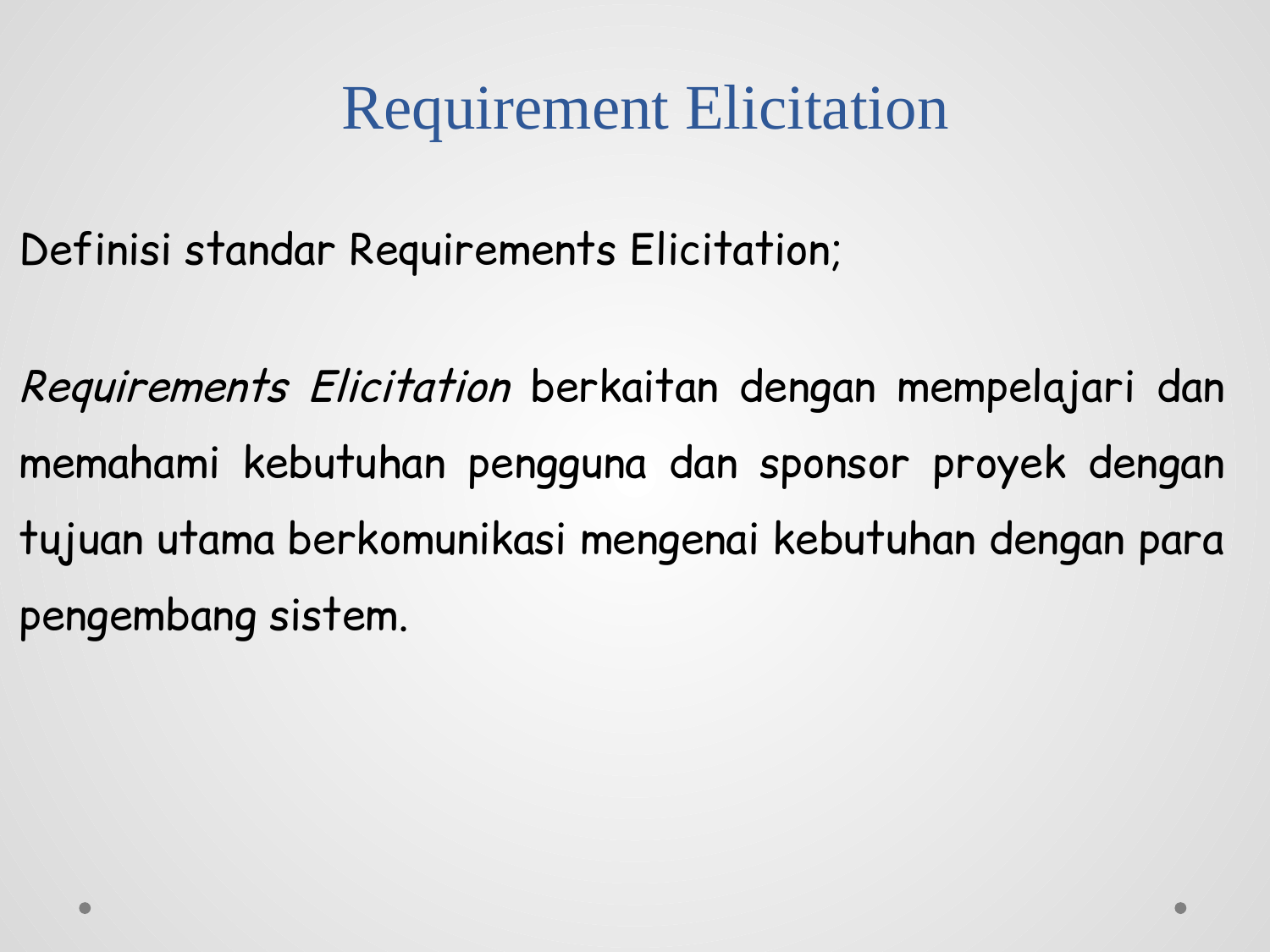

# Requirement Elicitation
Definisi standar Requirements Elicitation;
Requirements Elicitation berkaitan dengan mempelajari dan memahami kebutuhan pengguna dan sponsor proyek dengan tujuan utama berkomunikasi mengenai kebutuhan dengan para pengembang sistem.